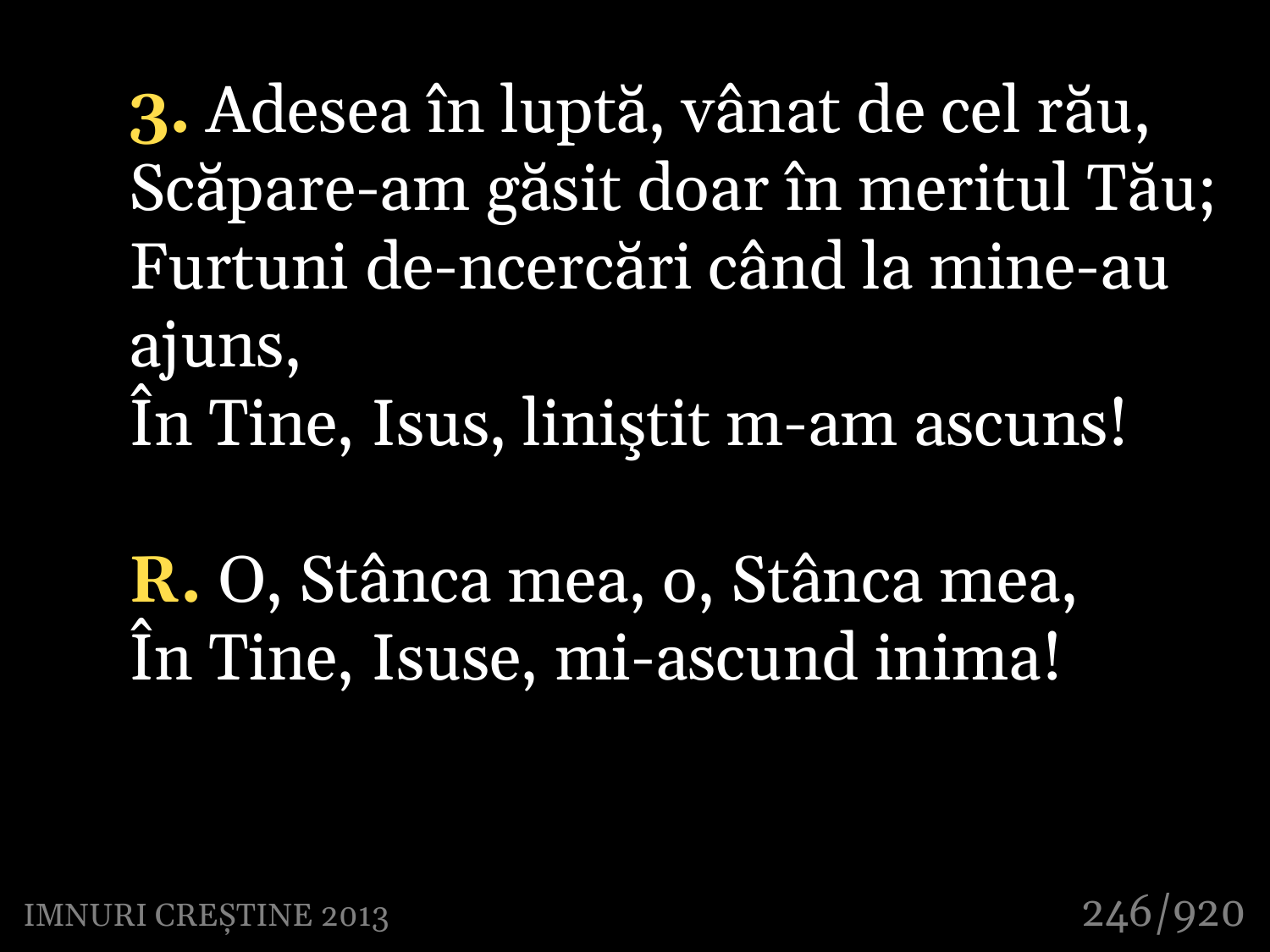

3. Adesea în luptă, vânat de cel rău,
Scăpare-am găsit doar în meritul Tău;
Furtuni de-ncercări când la mine-au ajuns,
În Tine, Isus, liniştit m-am ascuns!

R. O, Stânca mea, o, Stânca mea,
În Tine, Isuse, mi-ascund inima!
246/920
IMNURI CREȘTINE 2013